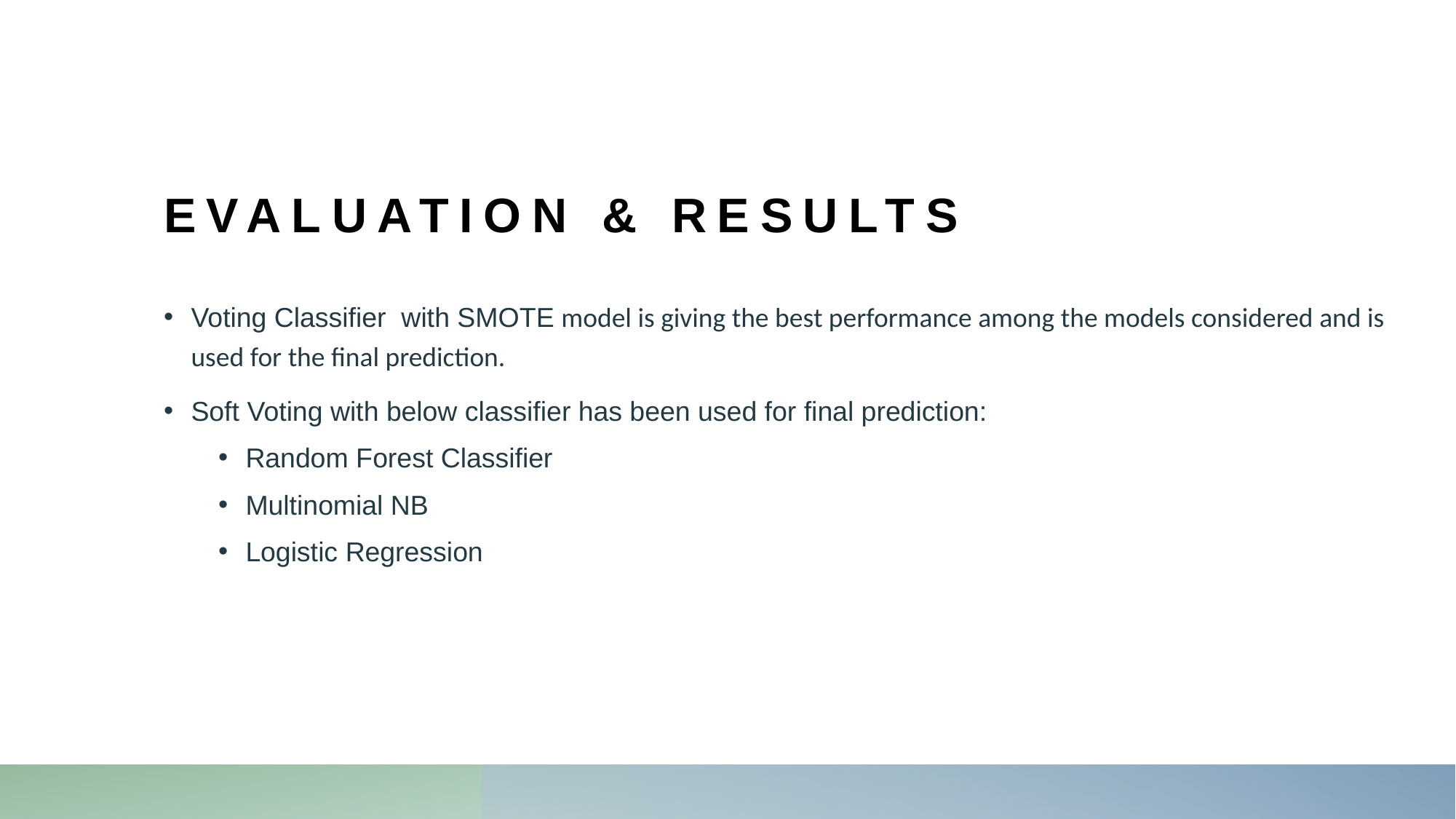

# Evaluation & Results
Voting Classifier  with SMOTE model is giving the best performance among the models considered and is used for the final prediction.
Soft Voting with below classifier has been used for final prediction:
Random Forest Classifier
Multinomial NB
Logistic Regression